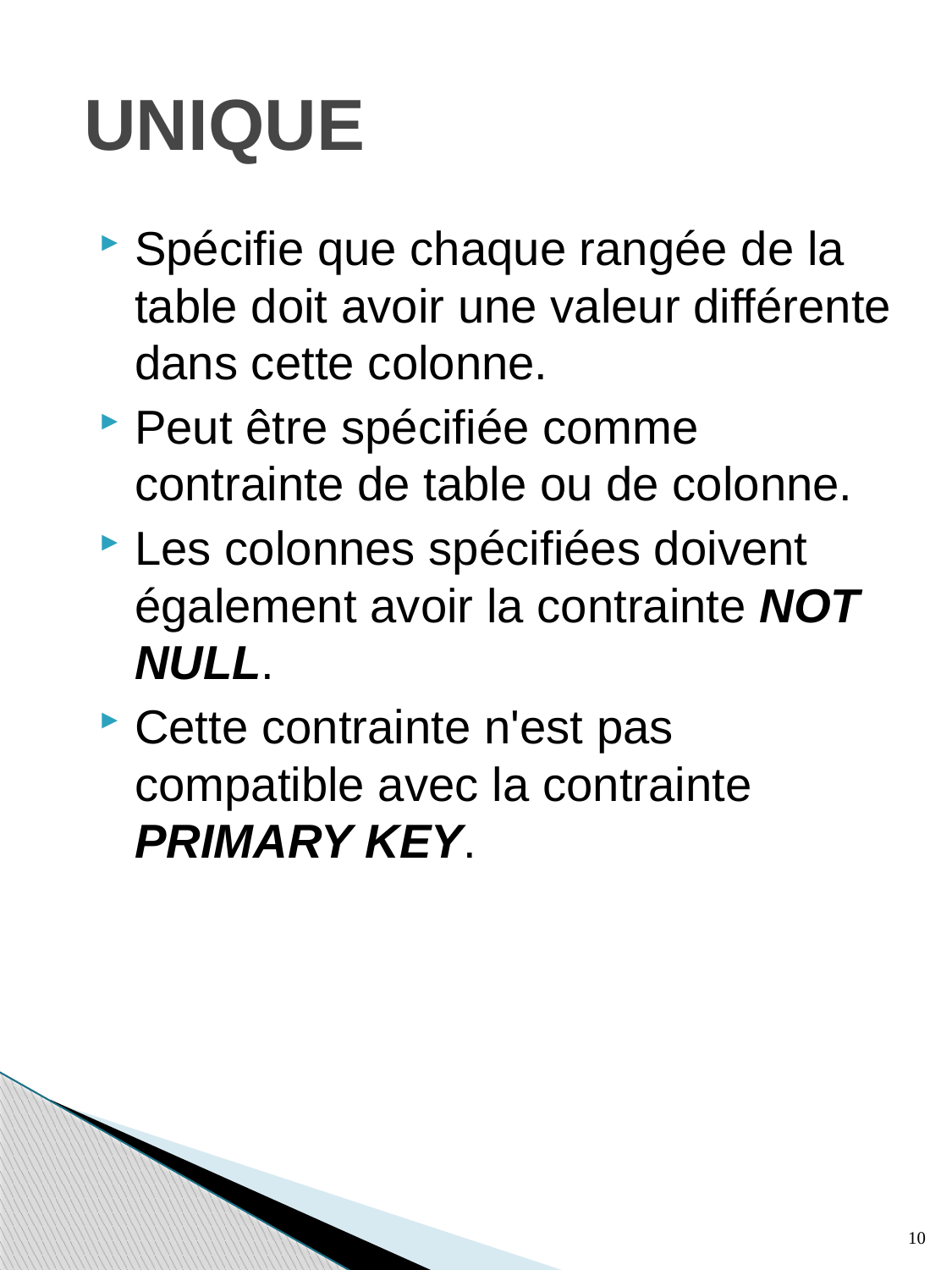

# UNIQUE
Spécifie que chaque rangée de la table doit avoir une valeur différente dans cette colonne.
Peut être spécifiée comme contrainte de table ou de colonne.
Les colonnes spécifiées doivent également avoir la contrainte NOT NULL.
Cette contrainte n'est pas compatible avec la contrainte PRIMARY KEY.
10